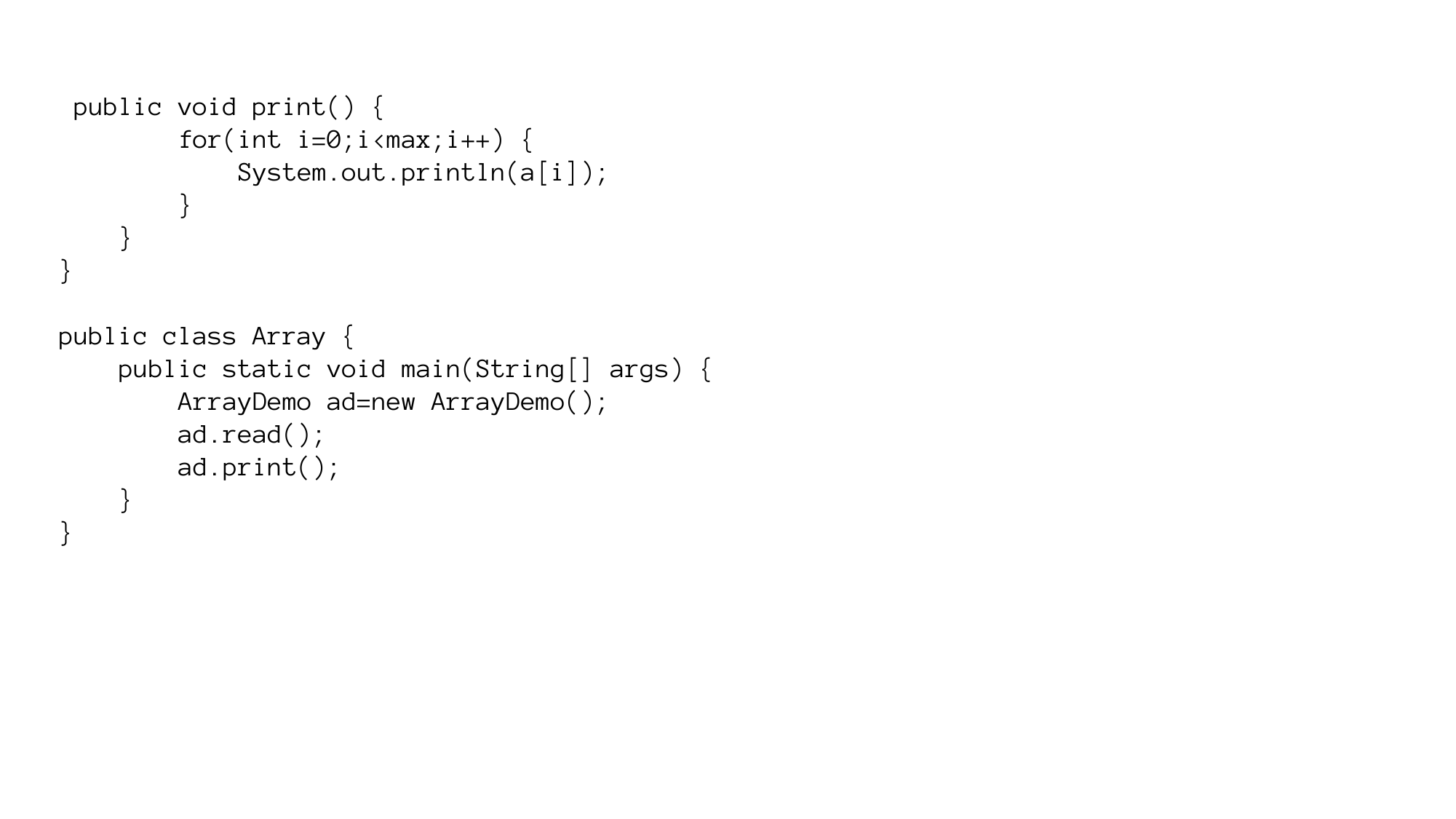

public void print() {
        for(int i=0;i<max;i++) {
            System.out.println(a[i]);
        }
    }
}
public class Array {
    public static void main(String[] args) {
        ArrayDemo ad=new ArrayDemo();
        ad.read();
        ad.print();
    }
}